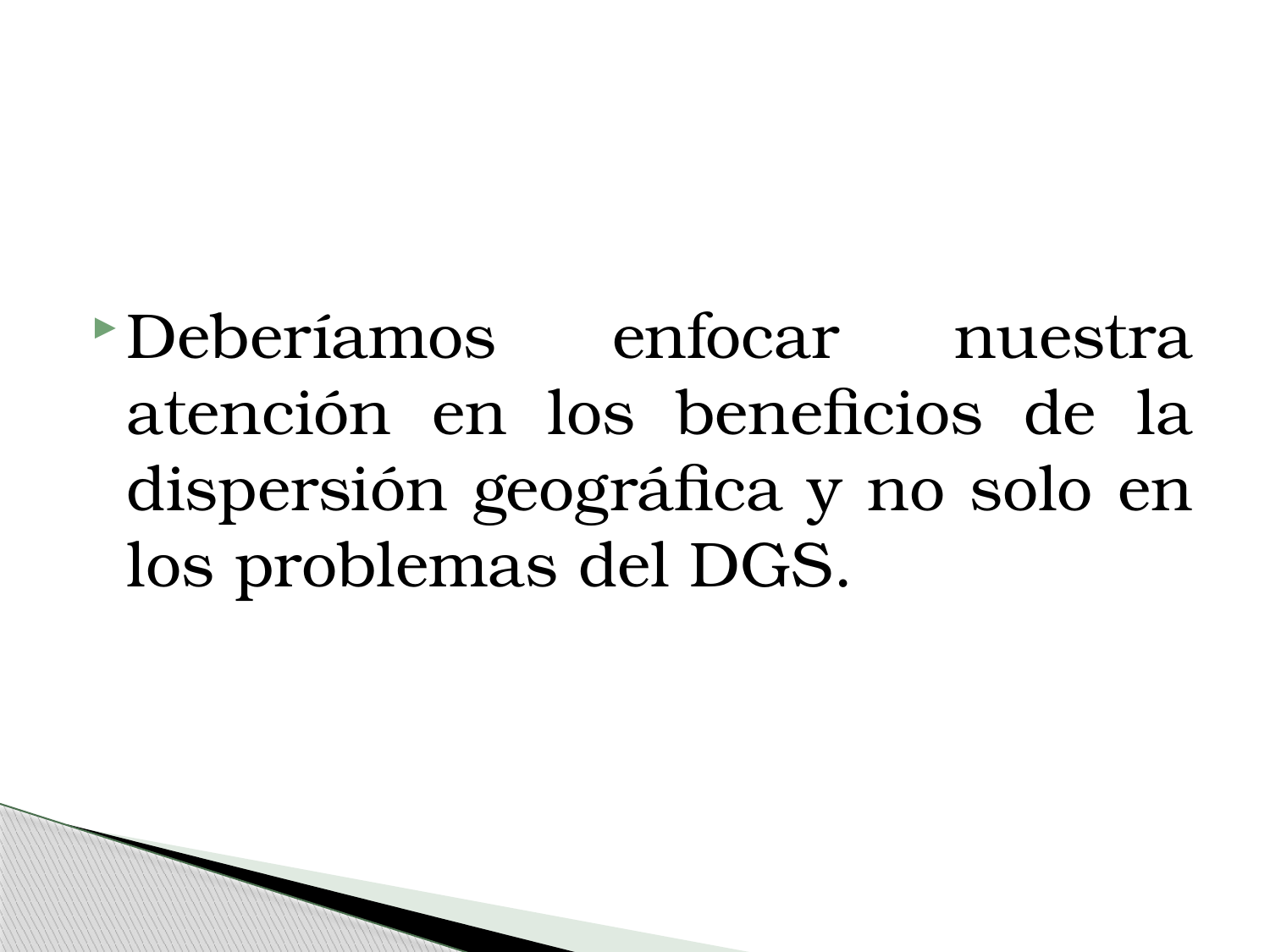

#

Deberíamos enfocar nuestra atención en los beneficios de la dispersión geográfica y no solo en los problemas del DGS.